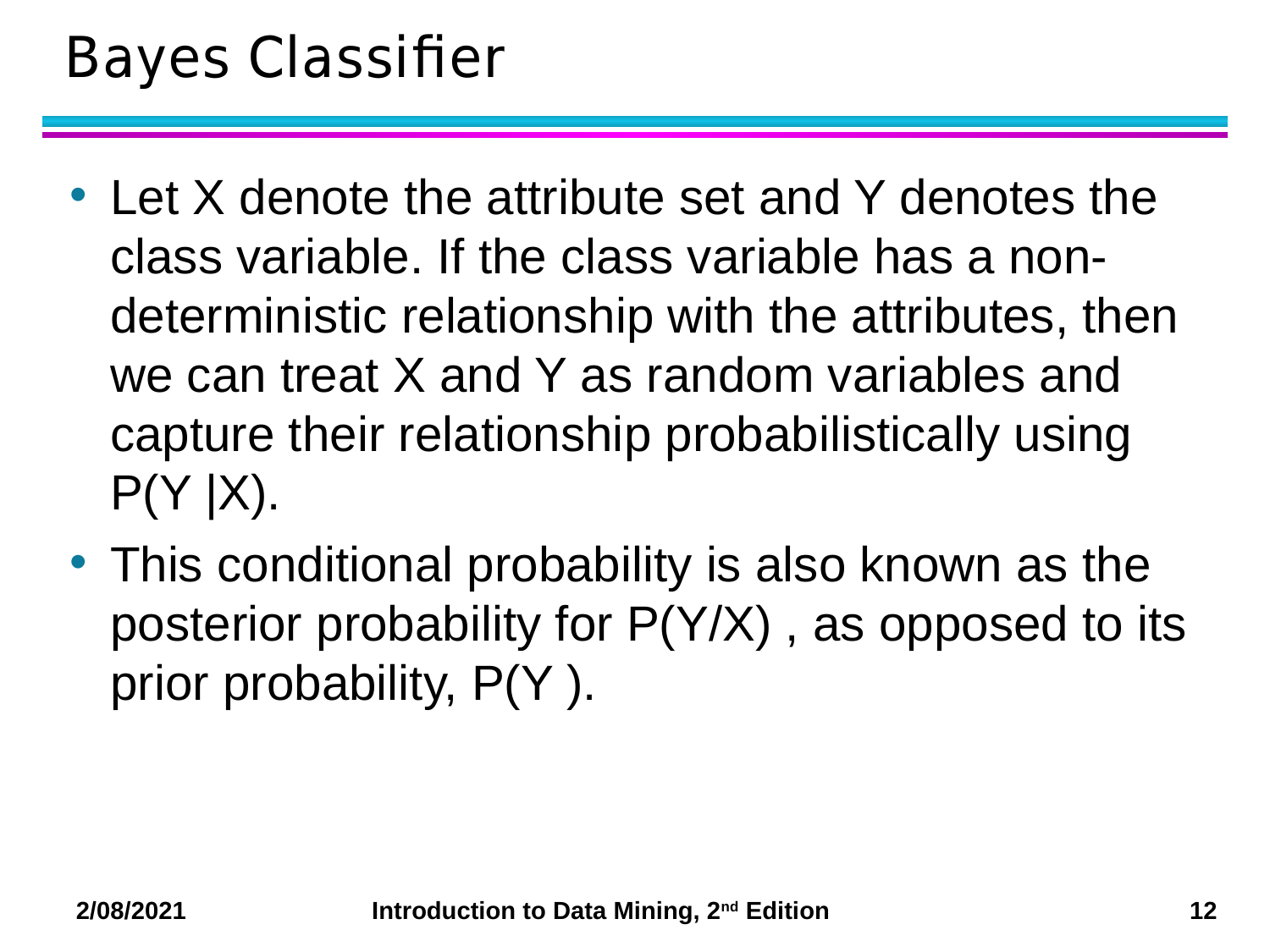

# Bayes Classifier
Let X denote the attribute set and Y denotes the class variable. If the class variable has a non-deterministic relationship with the attributes, then we can treat X and Y as random variables and capture their relationship probabilistically using P(Y |X).
This conditional probability is also known as the posterior probability for P(Y/X) , as opposed to its prior probability, P(Y ).